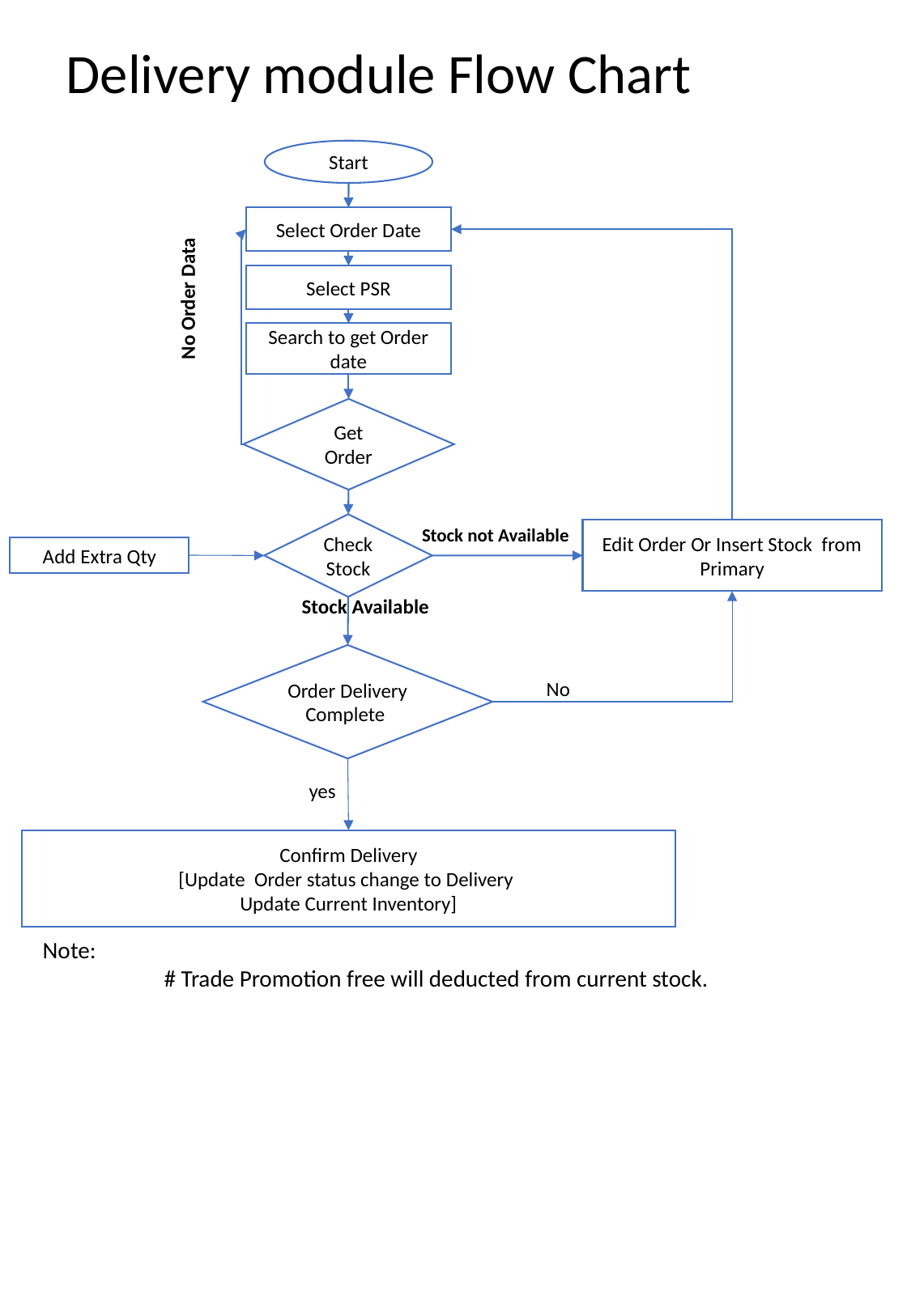

# Delivery module Flow Chart
Start
Select Order Date
Select PSR
No Order Data
Search to get Order date
Get Order
Check Stock
Stock not Available
Edit Order Or Insert Stock  from Primary
Add Extra Qty
Stock Available
Order Delivery Complete
No
yes
Confirm Delivery
[Update  Order status change to Delivery
Update Current Inventory]
Note:
	# Trade Promotion free will deducted from current stock.